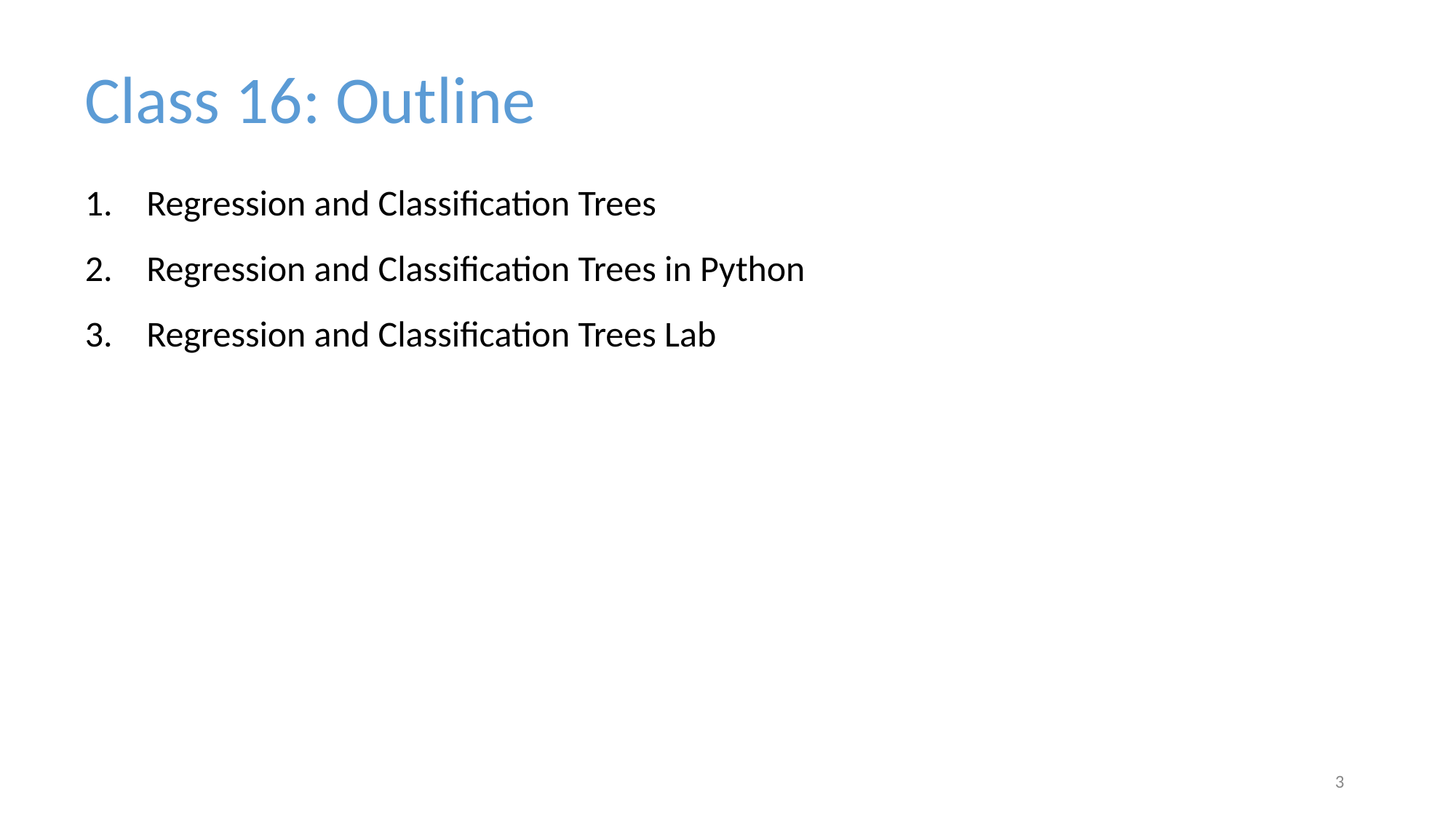

Class 16: Outline
Regression and Classification Trees
Regression and Classification Trees in Python
Regression and Classification Trees Lab

3